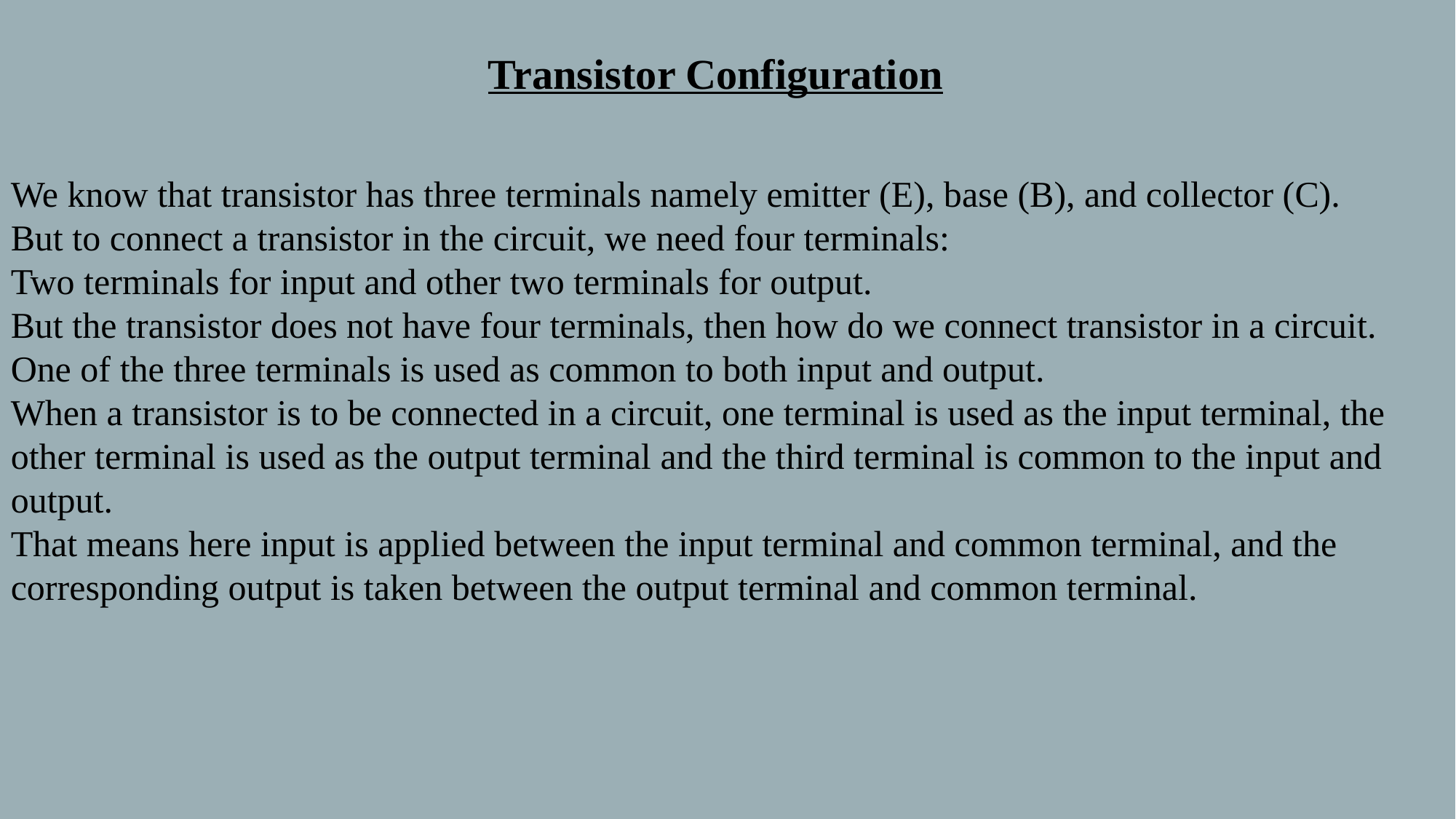

Transistor Configuration
We know that transistor has three terminals namely emitter (E), base (B), and collector (C).
But to connect a transistor in the circuit, we need four terminals:
Two terminals for input and other two terminals for output.
But the transistor does not have four terminals, then how do we connect transistor in a circuit.
One of the three terminals is used as common to both input and output.
When a transistor is to be connected in a circuit, one terminal is used as the input terminal, the other terminal is used as the output terminal and the third terminal is common to the input and output.
That means here input is applied between the input terminal and common terminal, and the corresponding output is taken between the output terminal and common terminal.